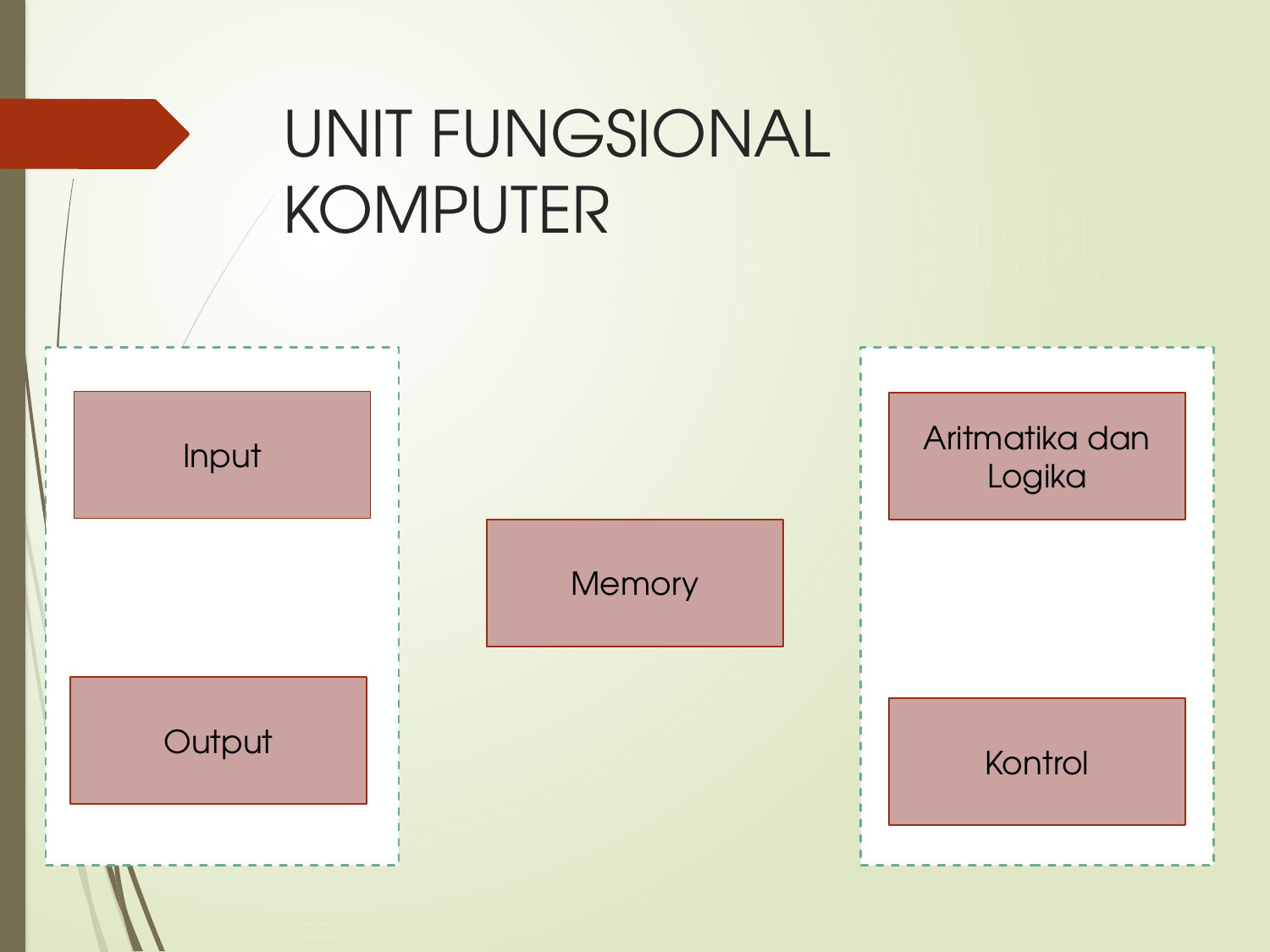

# UNIT FUNGSIONAL  KOMPUTER

Input
Aritmatika dan Logika
Memory
Output
Kontrol